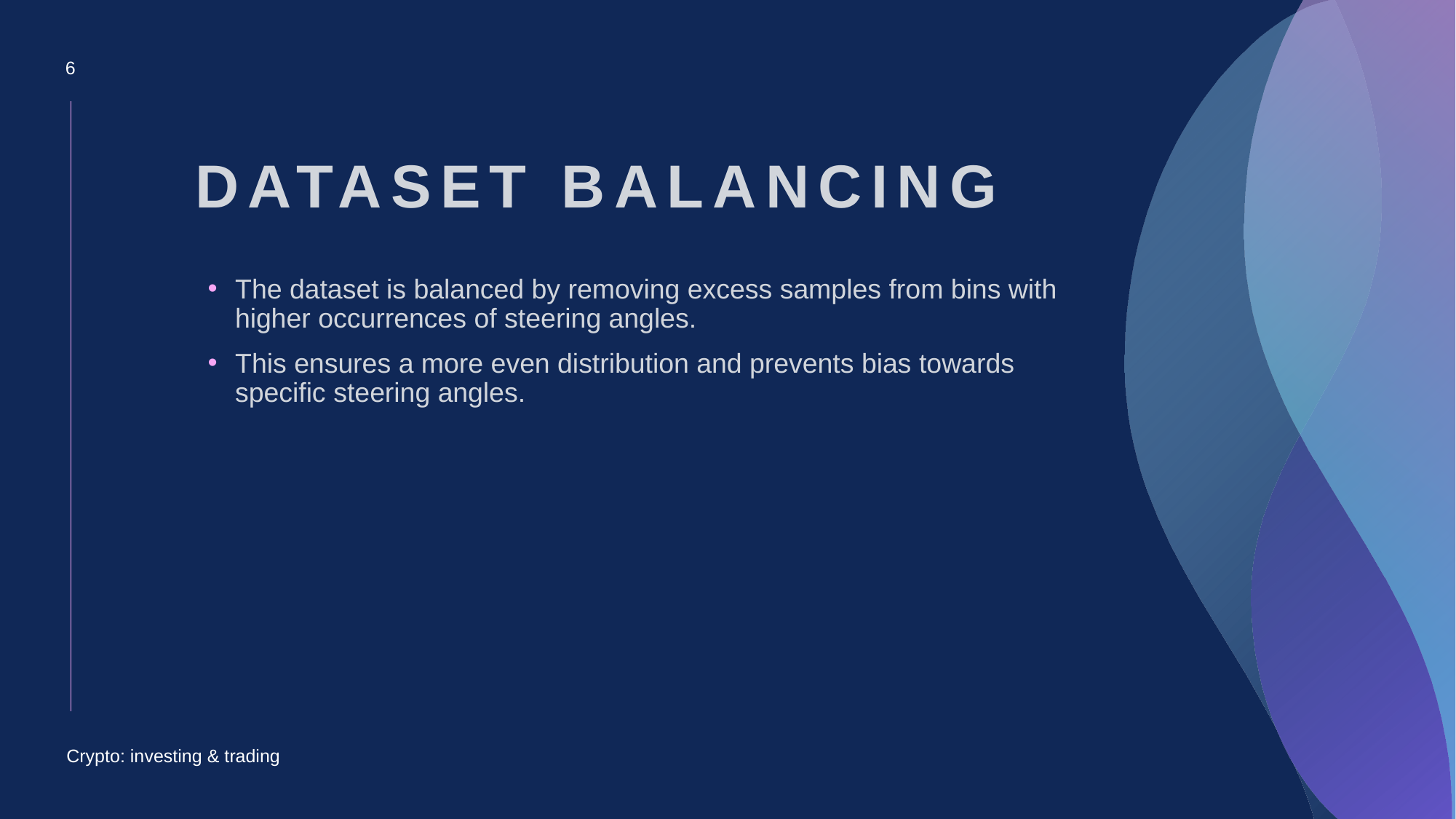

6
# Dataset Balancing

The dataset is balanced by removing excess samples from bins with higher occurrences of steering angles.
This ensures a more even distribution and prevents bias towards specific steering angles.
Crypto: investing & trading